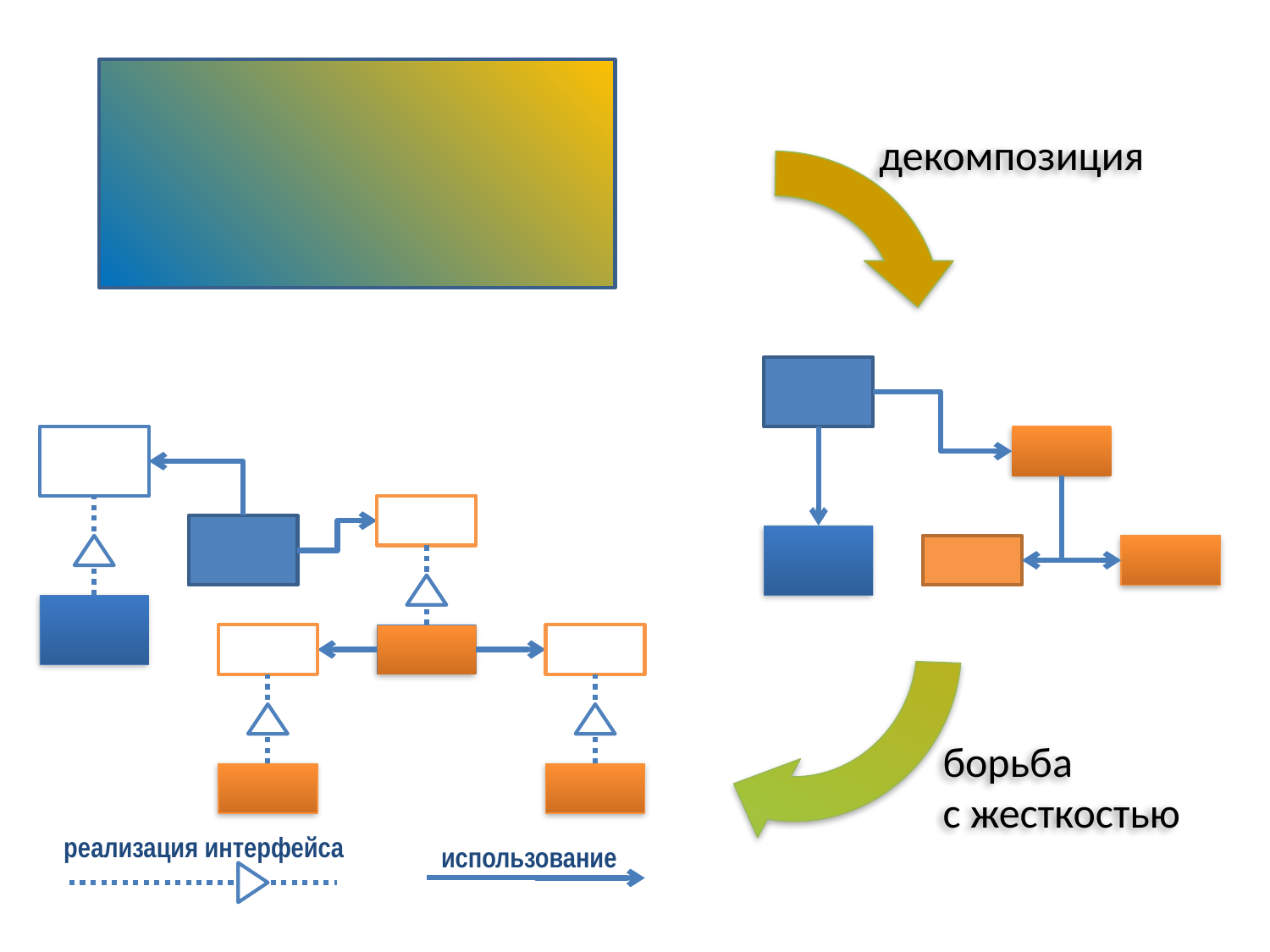

декомпозиция

борьба
с жесткостью

реализация интерфейса
использование